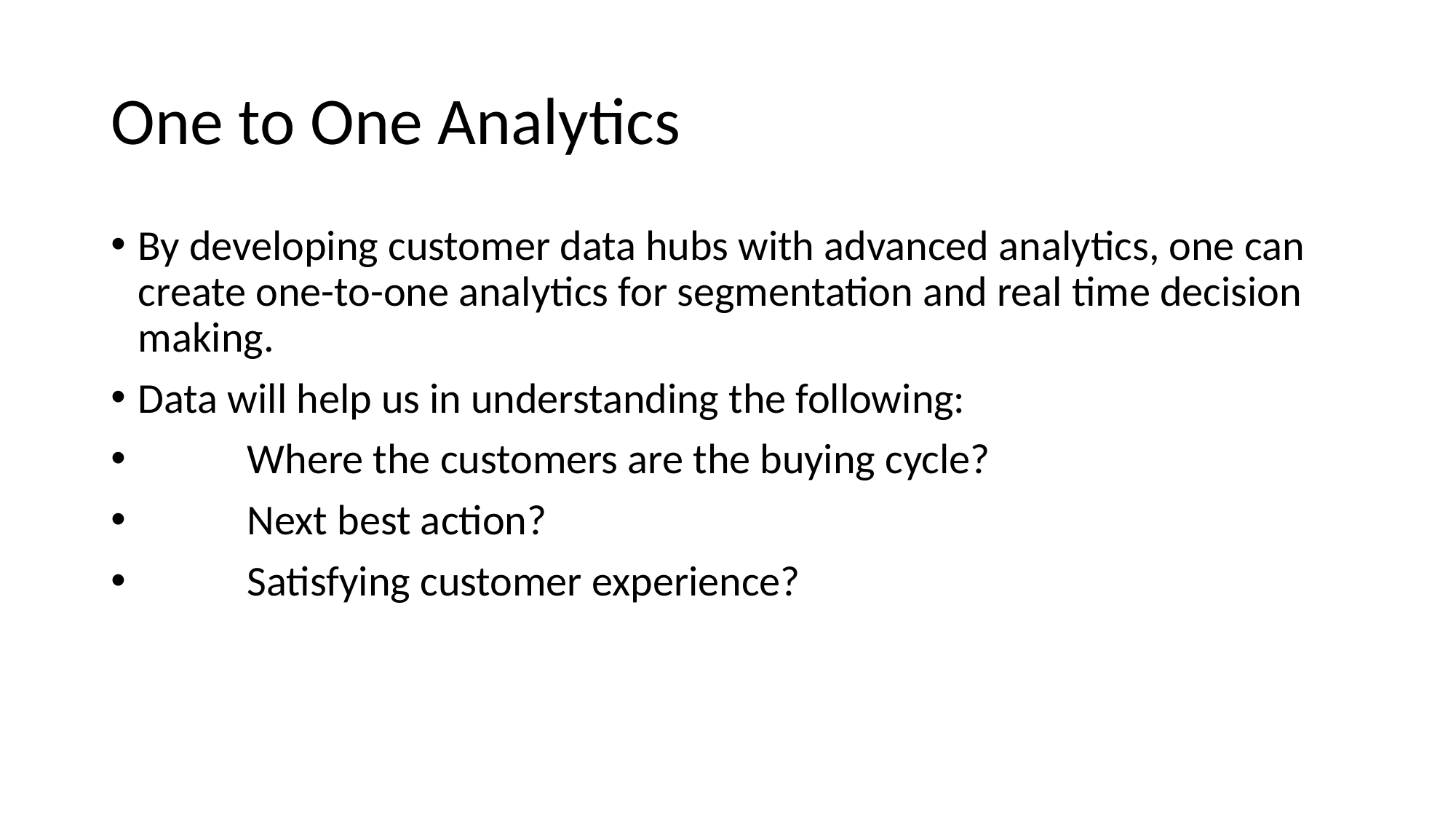

# One to One Analytics
By developing customer data hubs with advanced analytics, one can create one-to-one analytics for segmentation and real time decision making.
Data will help us in understanding the following:
	Where the customers are the buying cycle?
	Next best action?
	Satisfying customer experience?